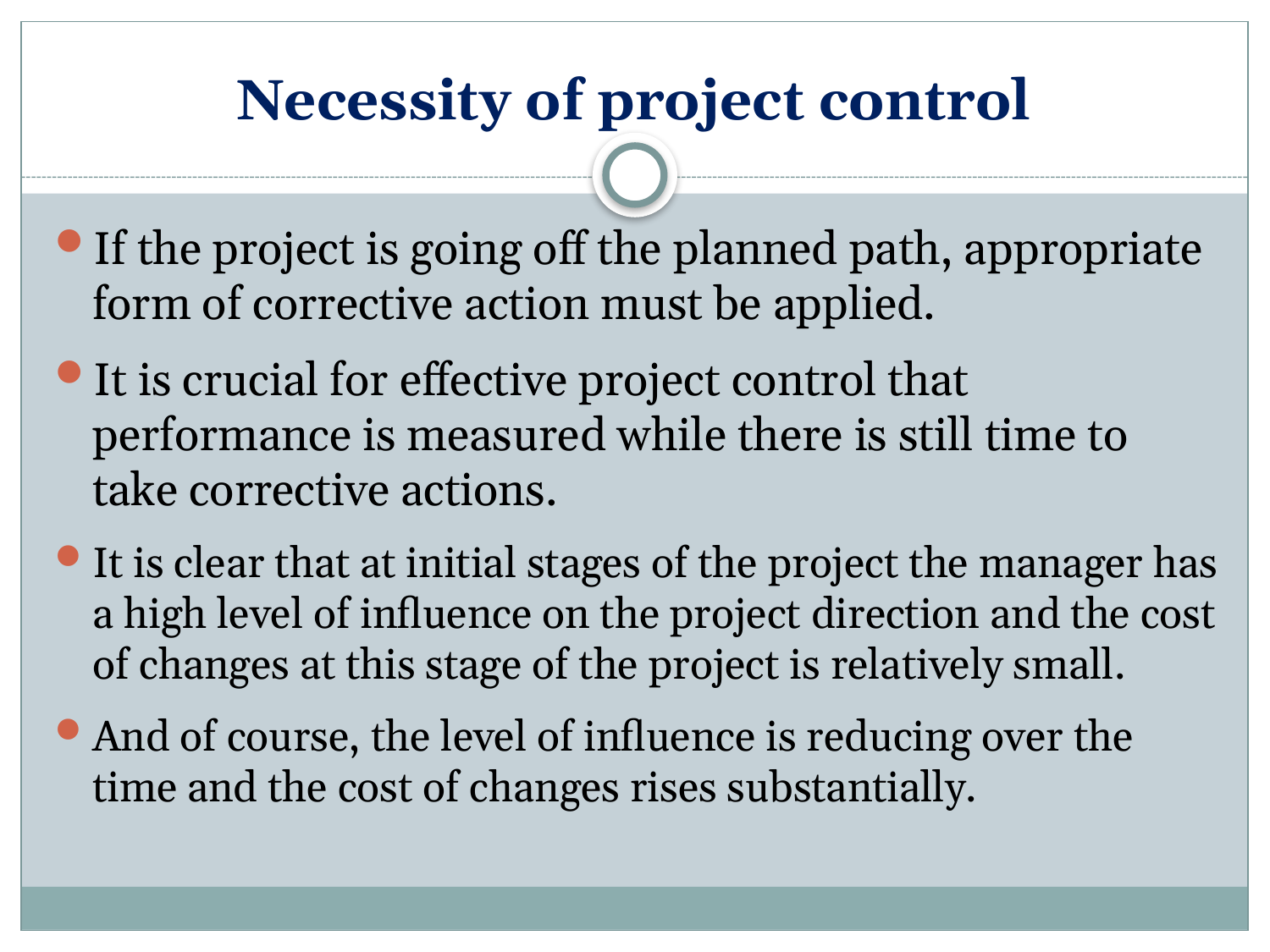

# Necessity of project control
If the project is going off the planned path, appropriate form of corrective action must be applied.
It is crucial for effective project control that performance is measured while there is still time to take corrective actions.
It is clear that at initial stages of the project the manager has a high level of influence on the project direction and the cost of changes at this stage of the project is relatively small.
And of course, the level of influence is reducing over the time and the cost of changes rises substantially.